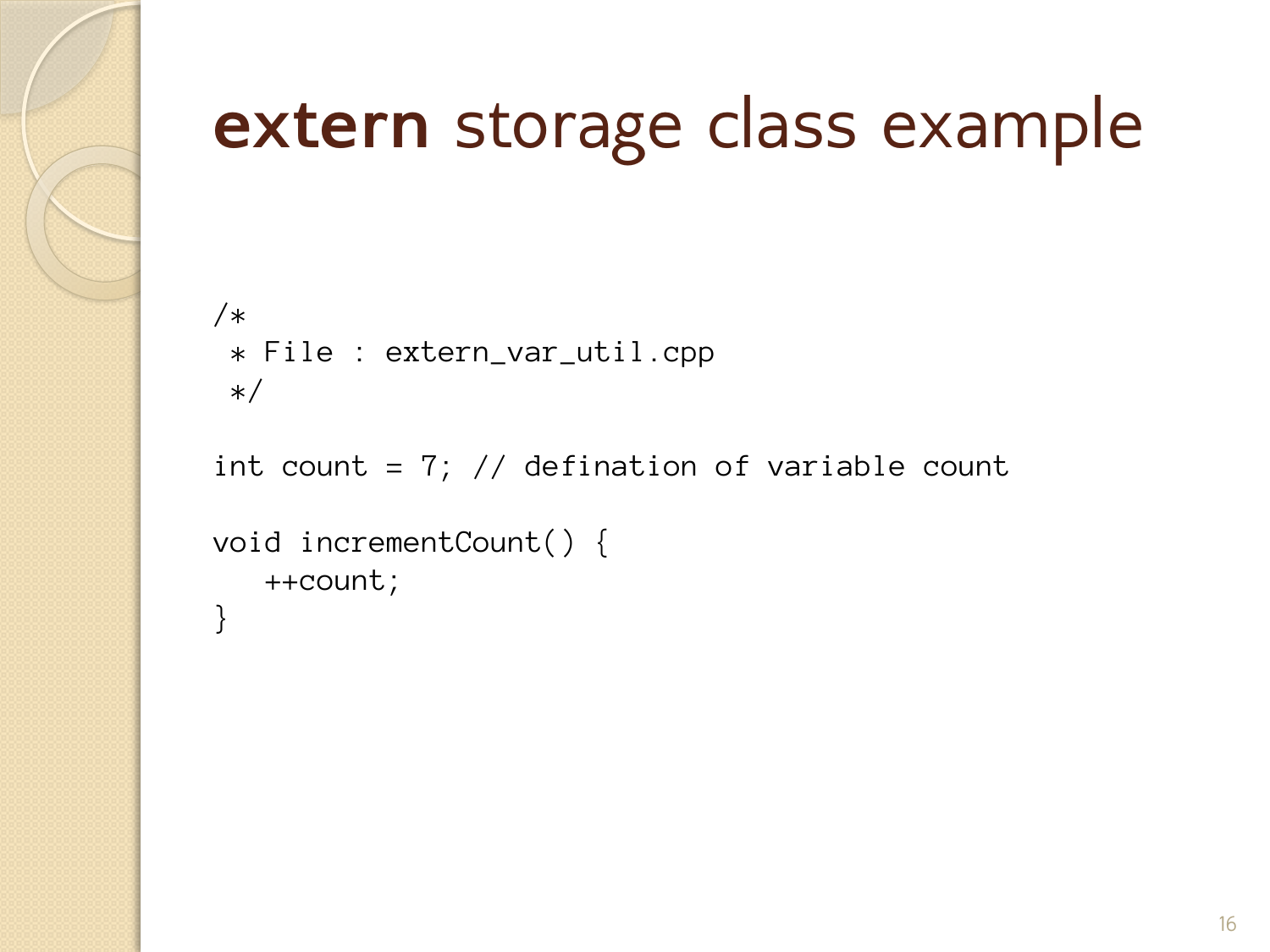

# extern storage class example
/*
 * File : extern_var_util.cpp
 */

int count = 7; // defination of variable count

void incrementCount() {
   ++count;
}
16